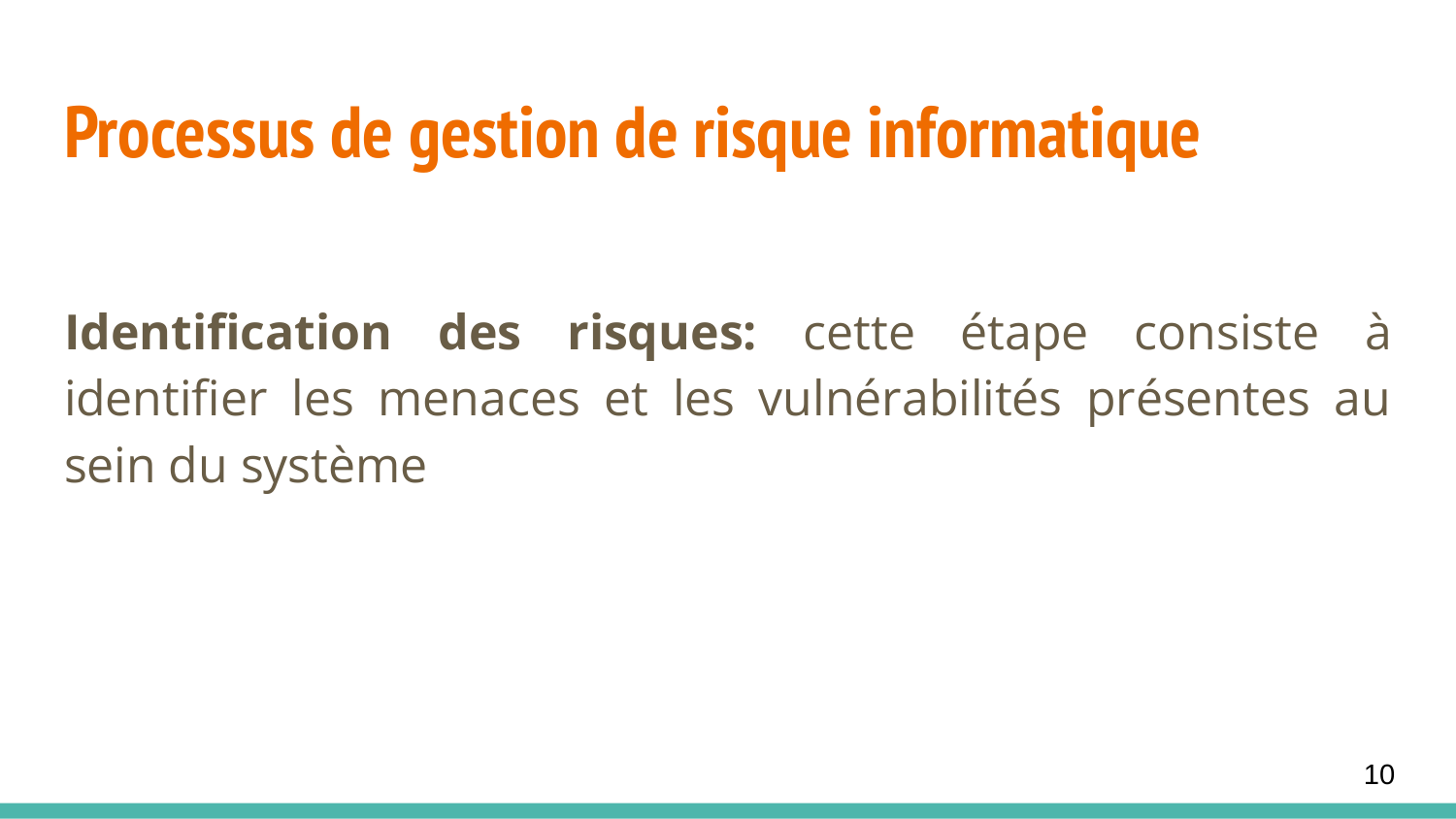

# Processus de gestion de risque informatique

Identification des risques: cette étape consiste à identifier les menaces et les vulnérabilités présentes au sein du système

10